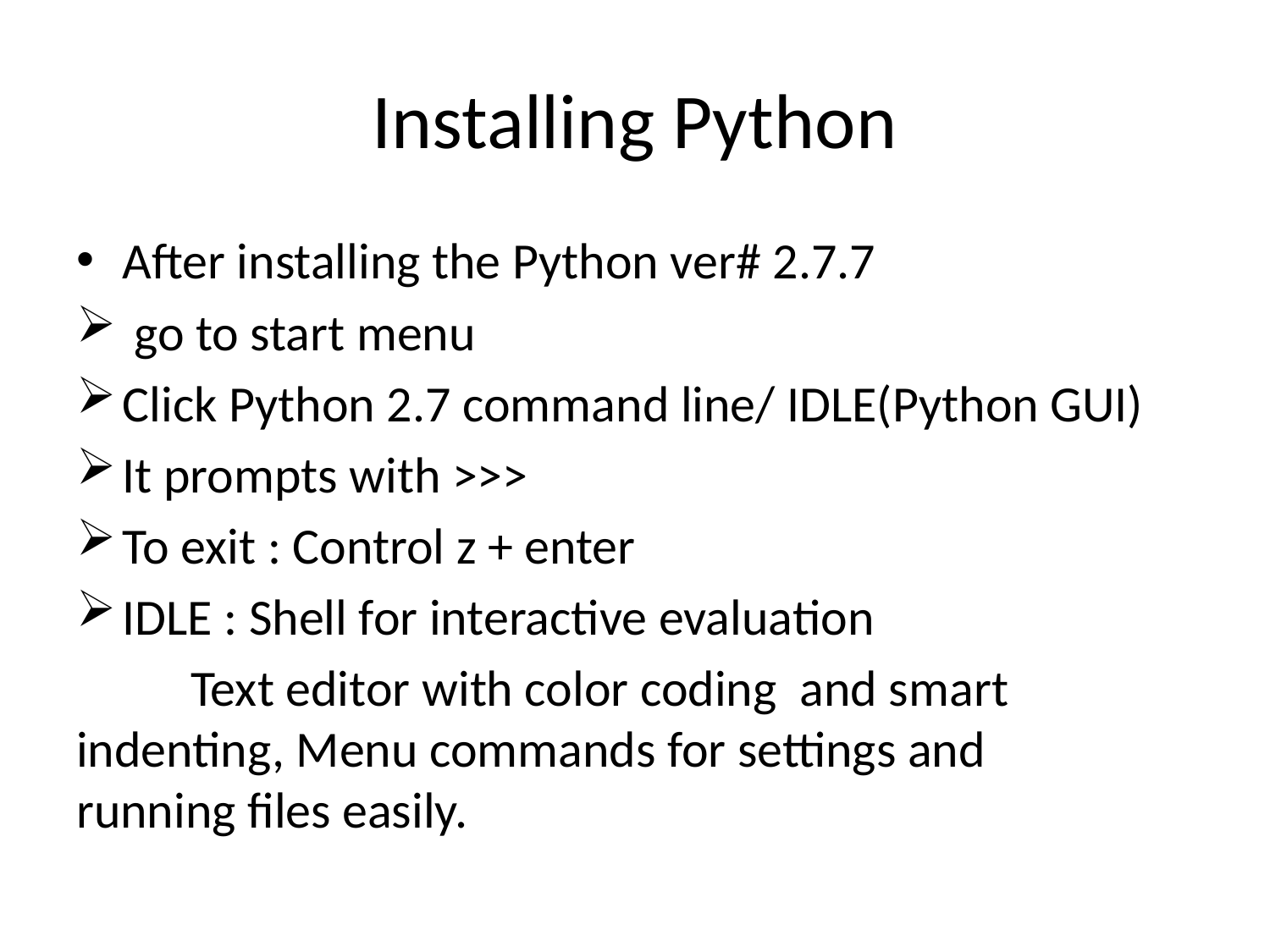

# Installing Python
After installing the Python ver# 2.7.7
 go to start menu
Click Python 2.7 command line/ IDLE(Python GUI)
It prompts with >>>
To exit : Control z + enter
IDLE : Shell for interactive evaluation
	Text editor with color coding  and smart 	indenting, Menu commands for settings and 	running files easily.